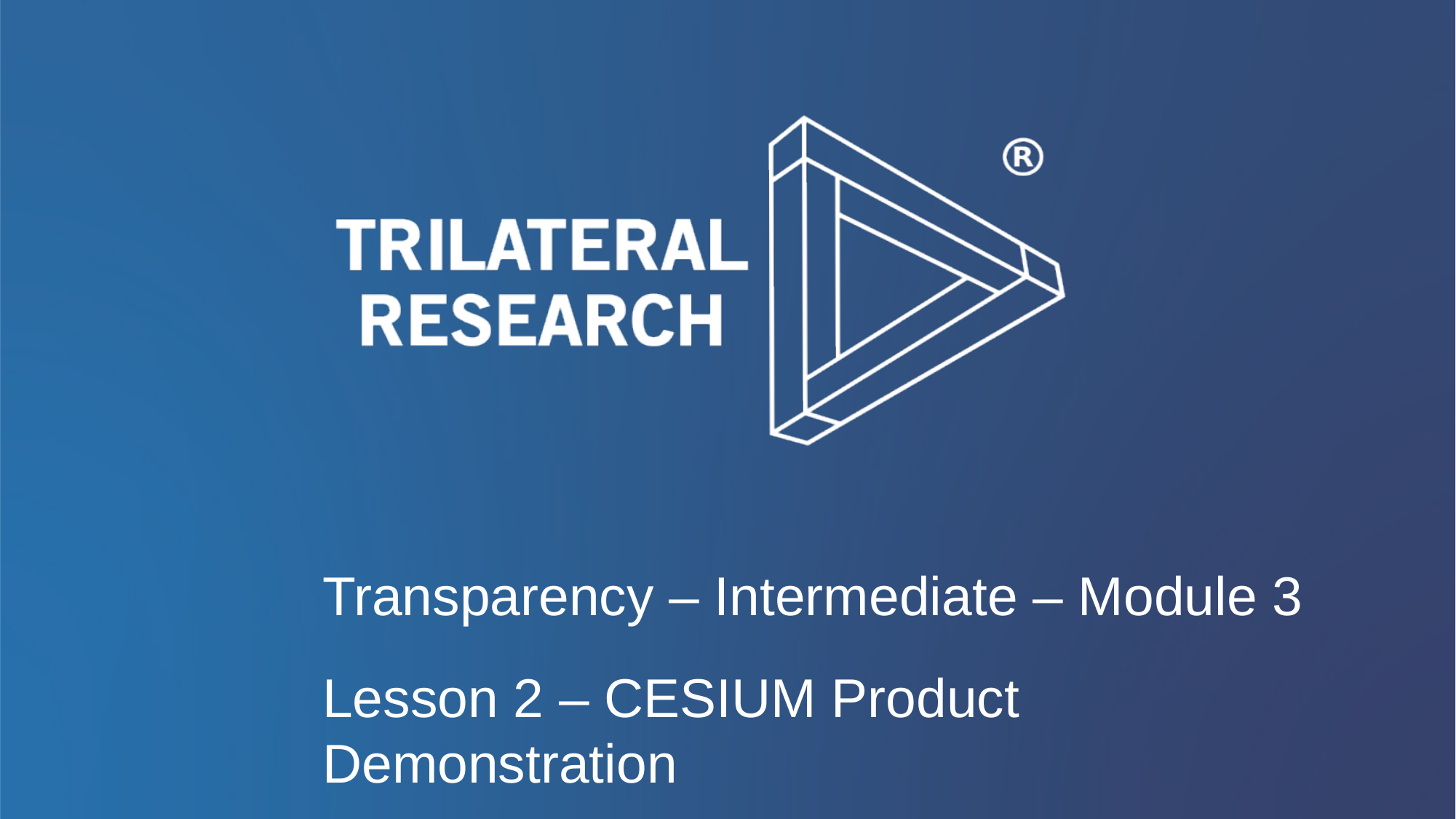

Transparency – Intermediate – Module 3
Lesson 2 – CESIUM Product Demonstration